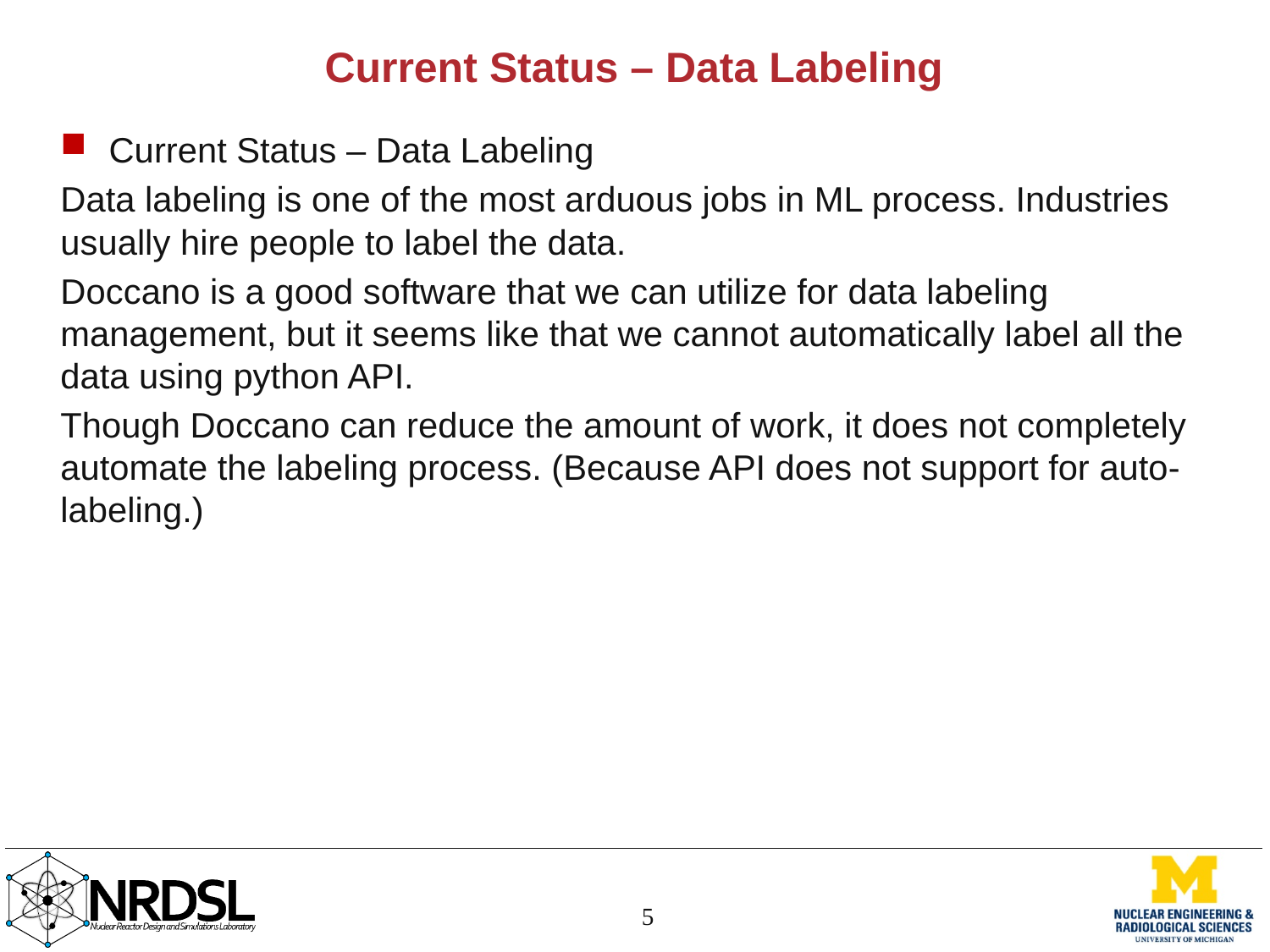

# Current Status – Data Labeling

Current Status – Data Labeling
Data labeling is one of the most arduous jobs in ML process. Industries usually hire people to label the data.
Doccano is a good software that we can utilize for data labeling management, but it seems like that we cannot automatically label all the data using python API.
Though Doccano can reduce the amount of work, it does not completely automate the labeling process. (Because API does not support for auto-labeling.)